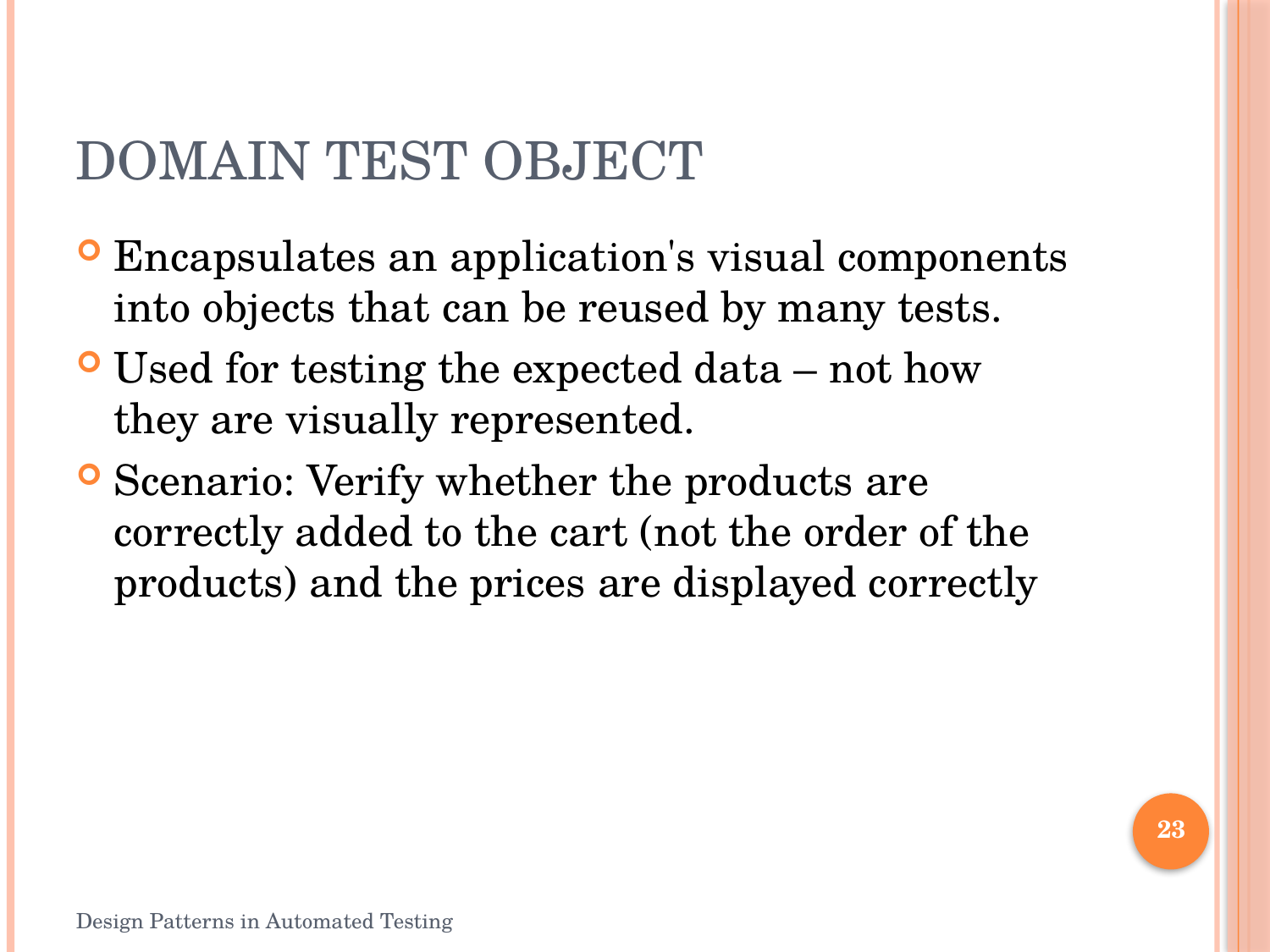

# Domain Test Object
Encapsulates an application's visual components into objects that can be reused by many tests.
Used for testing the expected data – not how they are visually represented.
Scenario: Verify whether the products are correctly added to the cart (not the order of the products) and the prices are displayed correctly

23
Design Patterns in Automated Testing